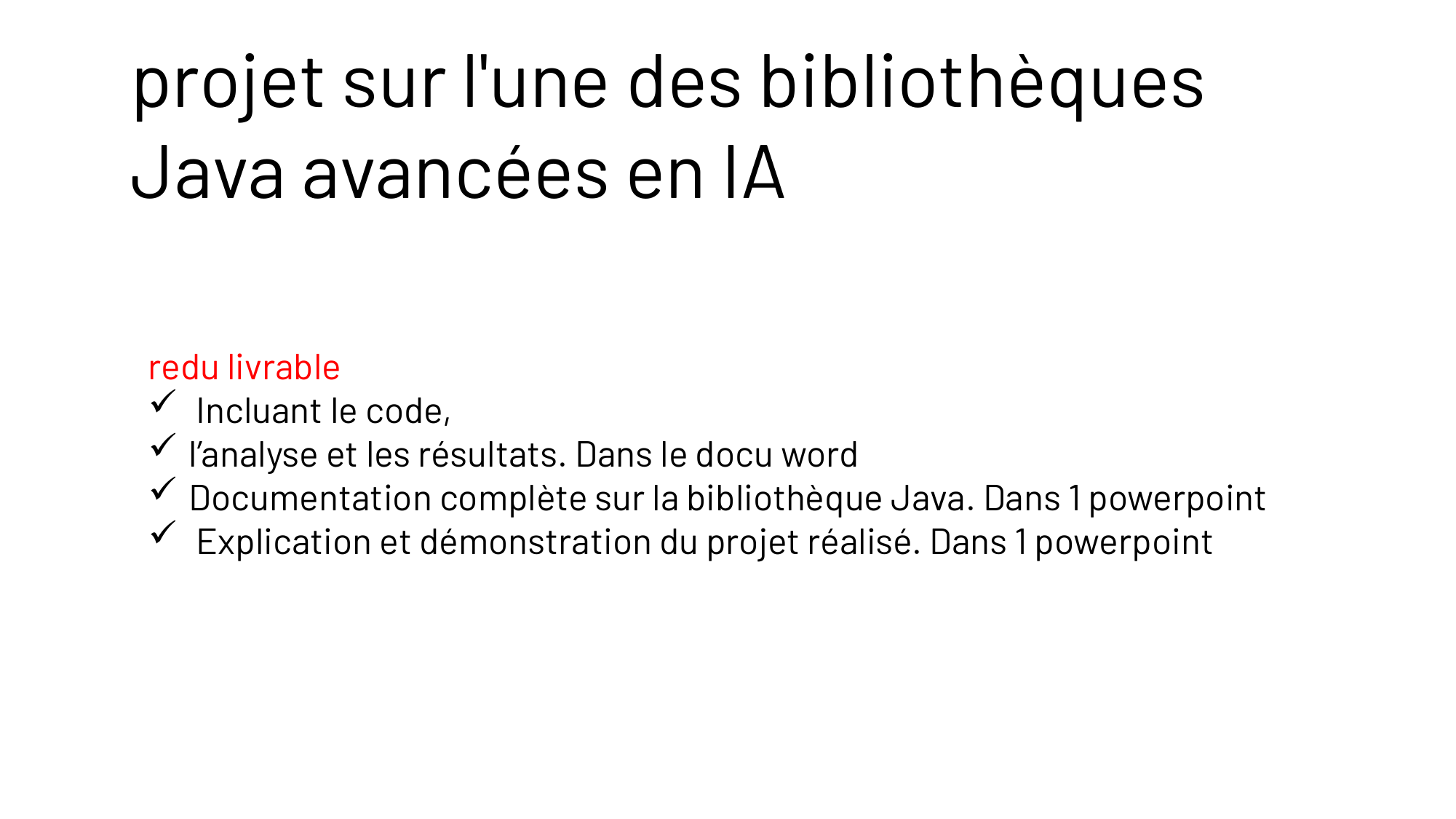

projet sur l'une des bibliothèques Java avancées en IA
redu livrable
 Incluant le code,
l’analyse et les résultats. Dans le docu word
Documentation complète sur la bibliothèque Java. Dans 1 powerpoint
 Explication et démonstration du projet réalisé. Dans 1 powerpoint